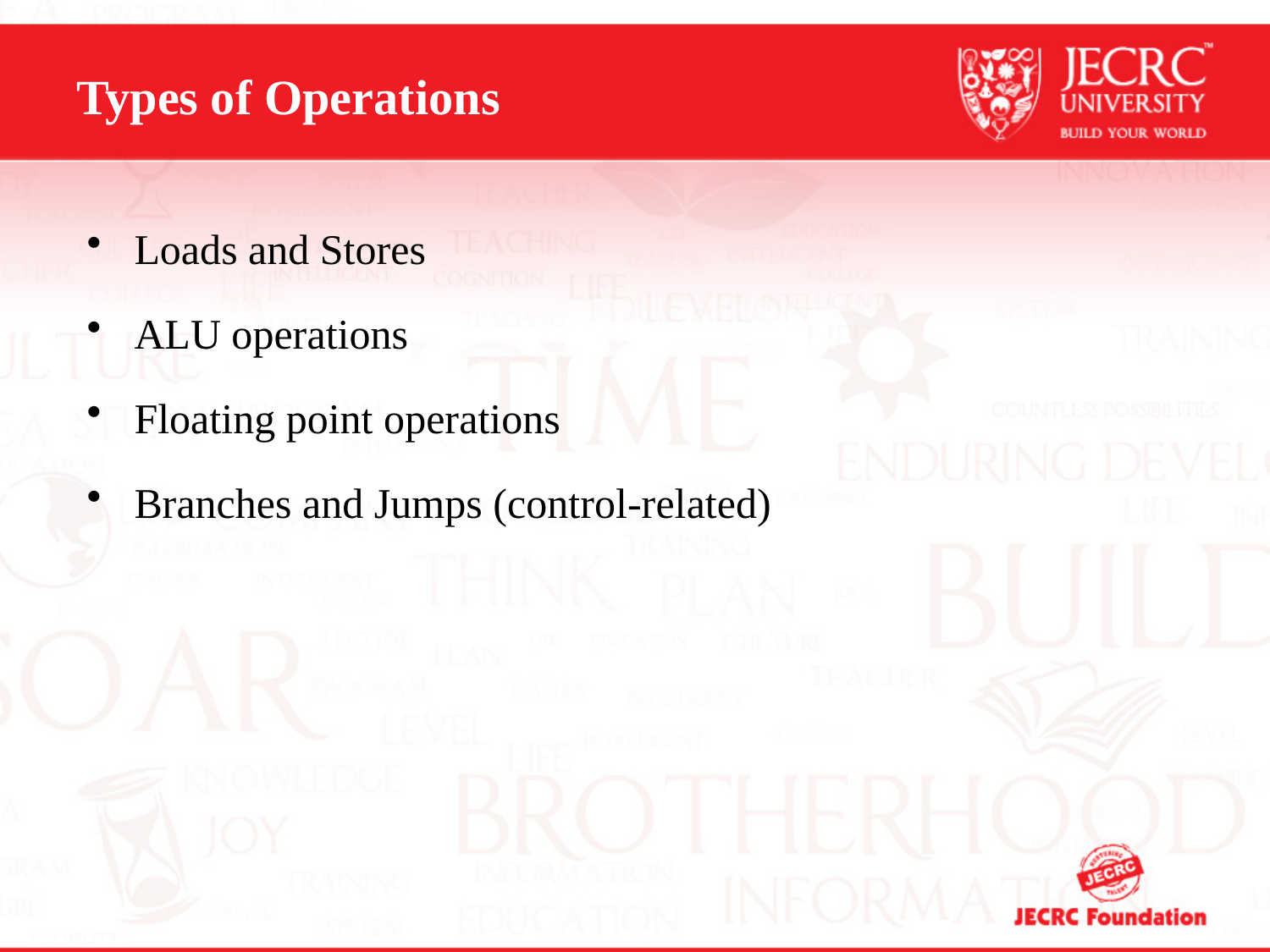

# Types of Operations
Loads and Stores
ALU operations
Floating point operations
Branches and Jumps (control-related)